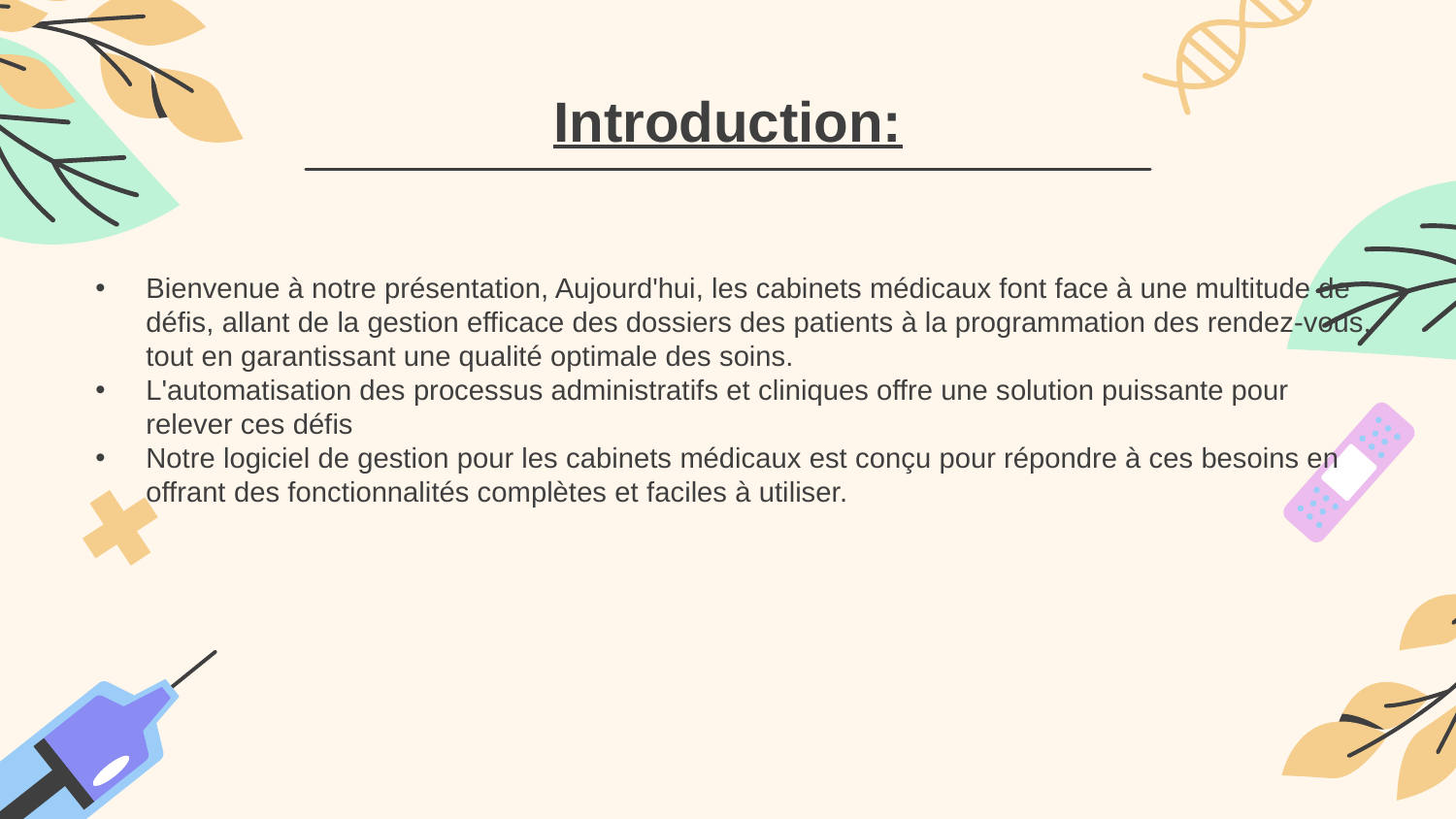

Introduction:
Bienvenue à notre présentation, Aujourd'hui, les cabinets médicaux font face à une multitude de défis, allant de la gestion efficace des dossiers des patients à la programmation des rendez-vous, tout en garantissant une qualité optimale des soins.
L'automatisation des processus administratifs et cliniques offre une solution puissante pour relever ces défis
Notre logiciel de gestion pour les cabinets médicaux est conçu pour répondre à ces besoins en offrant des fonctionnalités complètes et faciles à utiliser.